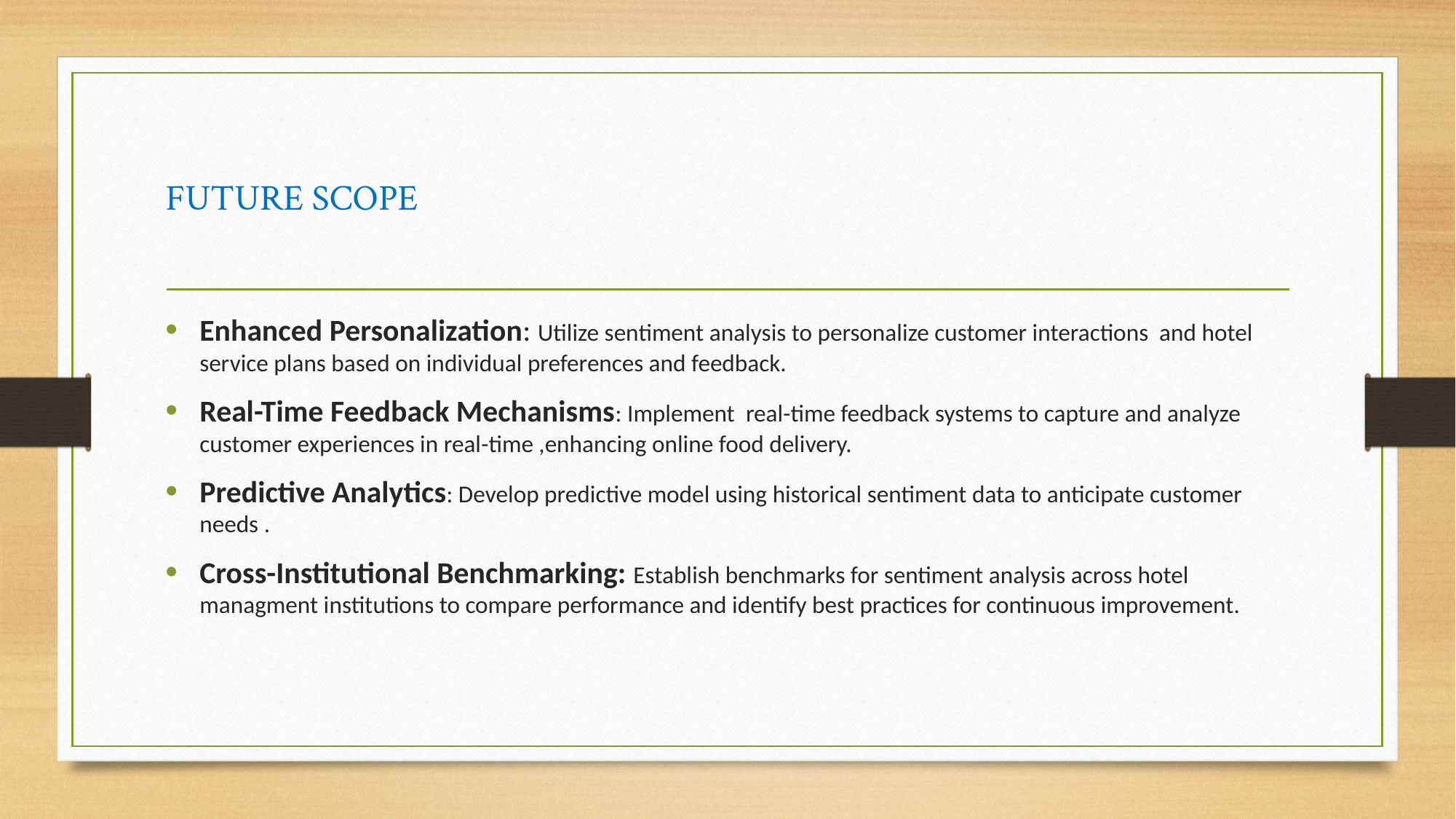

# FUTURE SCOPE
Enhanced Personalization: Utilize sentiment analysis to personalize customer interactions  and hotel service plans based on individual preferences and feedback.
Real-Time Feedback Mechanisms: Implement  real-time feedback systems to capture and analyze customer experiences in real-time ,enhancing online food delivery.
Predictive Analytics: Develop predictive model using historical sentiment data to anticipate customer needs .
Cross-Institutional Benchmarking: Establish benchmarks for sentiment analysis across hotel managment institutions to compare performance and identify best practices for continuous improvement.